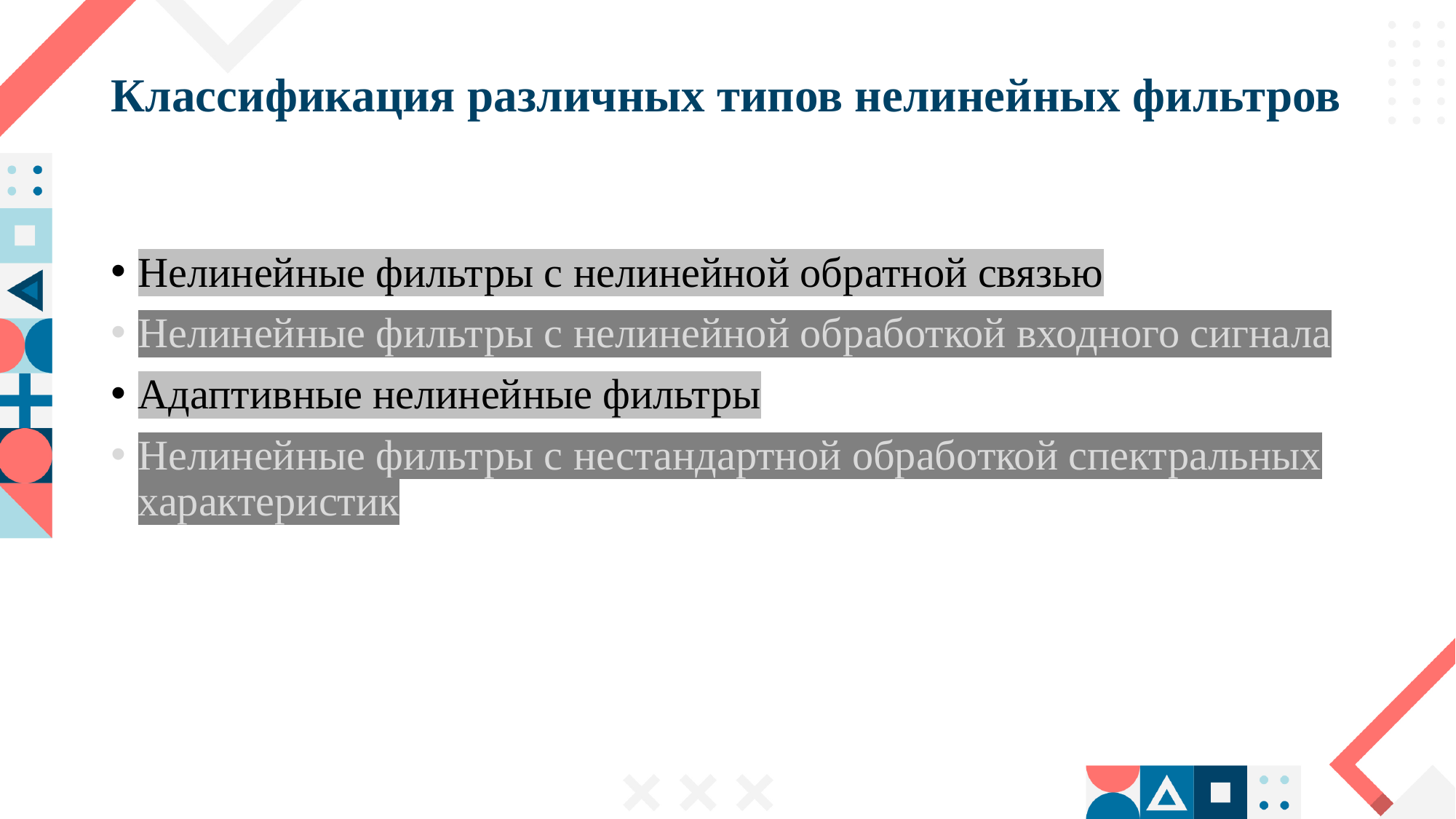

# Классификация различных типов нелинейных фильтров
Нелинейные фильтры с нелинейной обратной связью
Нелинейные фильтры с нелинейной обработкой входного сигнала
Адаптивные нелинейные фильтры
Нелинейные фильтры с нестандартной обработкой спектральных характеристик